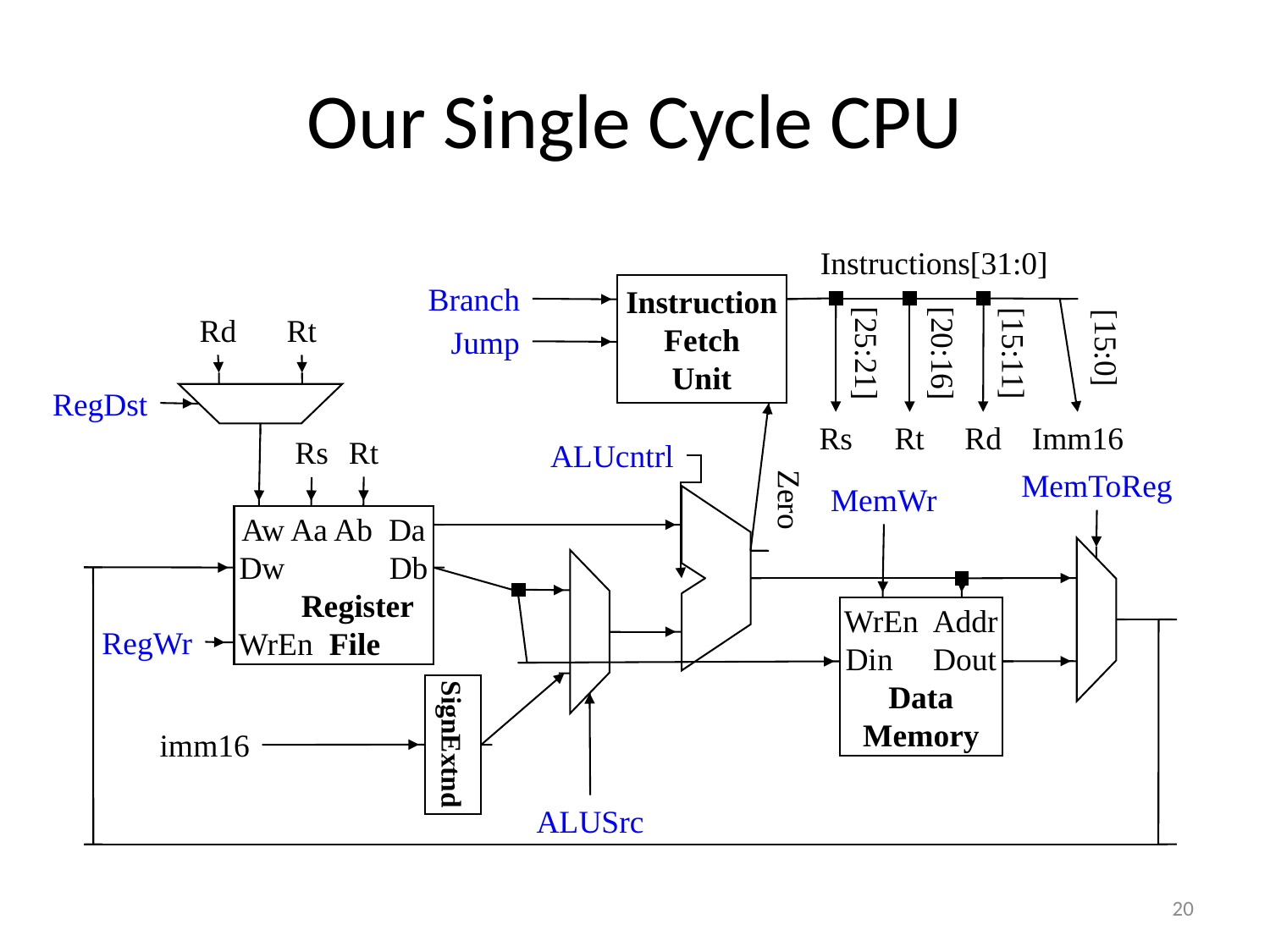

# Our Single Cycle CPU
Instructions[31:0]
Branch
Instruction
Fetch
Unit

Rd
Rt
Jump

[15:0]
[25:21]
[15:11]
[20:16]
RegDst
Rs
Rt
Rd
Imm16
Rt
Rs
ALUcntrl
MemToReg
MemWr
Zero

Aw Aa Ab  Da
Dw             Db
      Register
WrEn  File

WrEn  Addr
Din     Dout
Data
Memory

RegWr

SignExtnd

imm16
ALUSrc

20